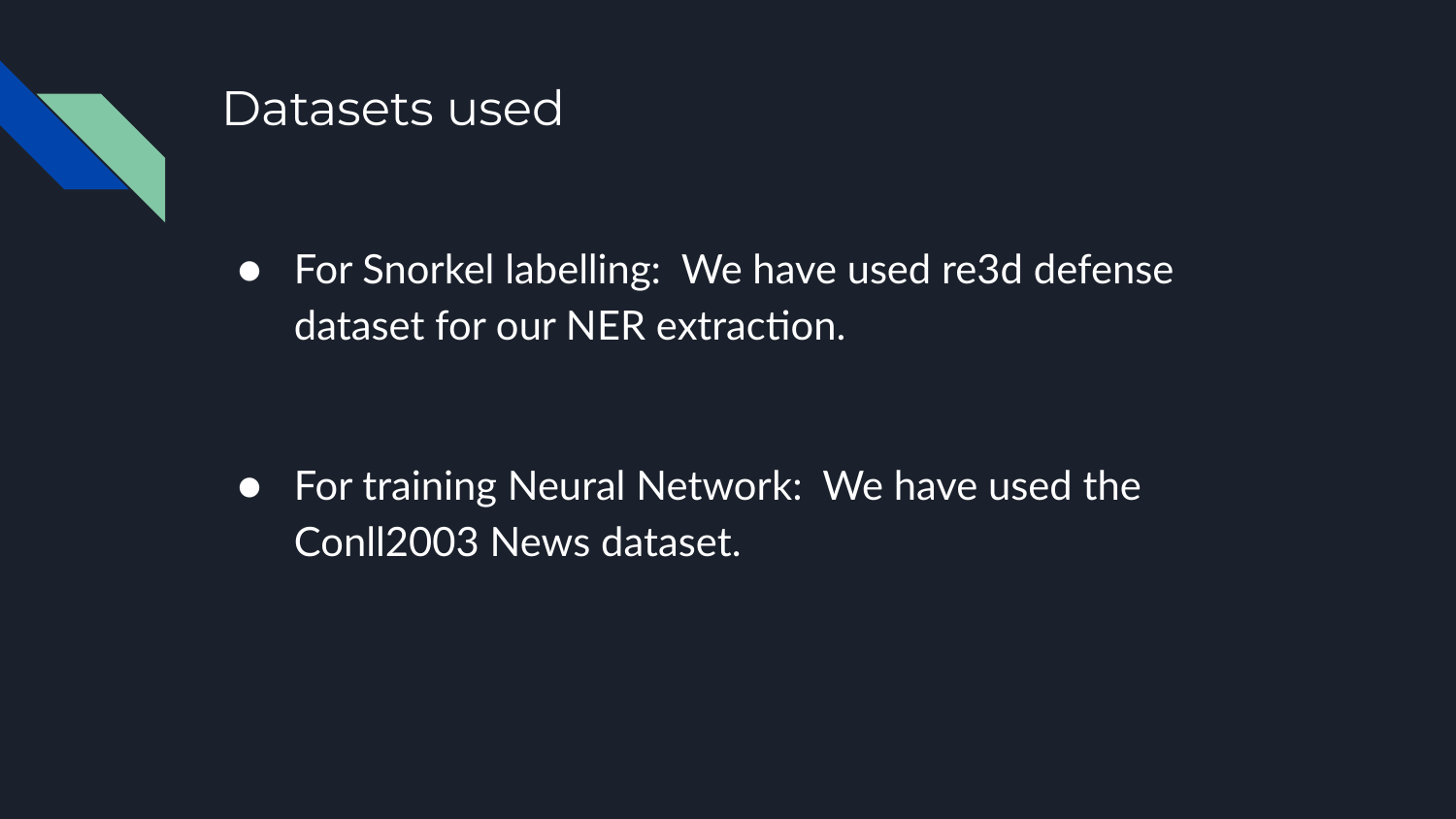

# Datasets used
For Snorkel labelling:  We have used re3d defense dataset for our NER extraction.

For training Neural Network:  We have used the Conll2003 News dataset.